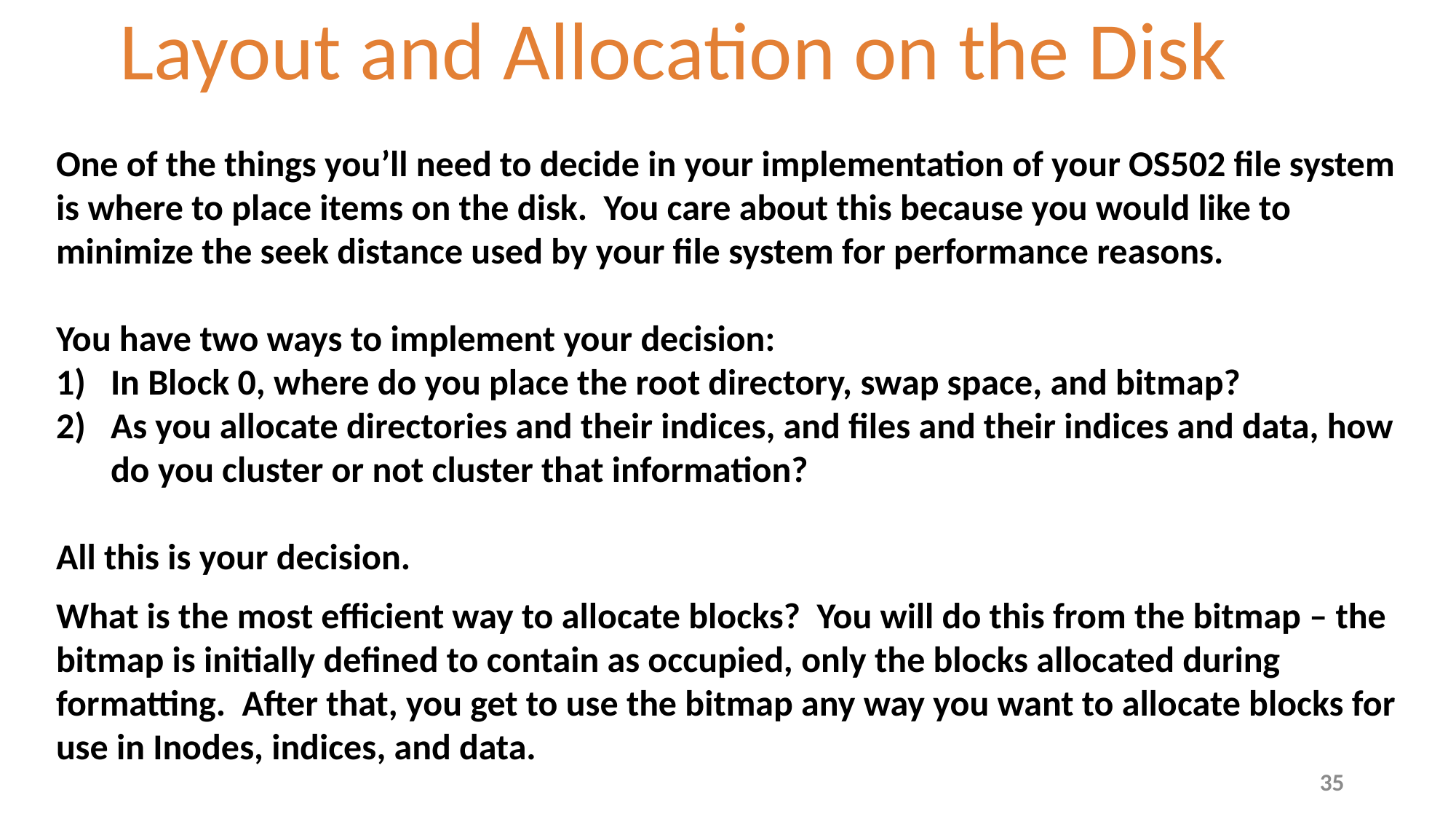

# Layout and Allocation on the Disk
One of the things you’ll need to decide in your implementation of your OS502 file system is where to place items on the disk.  You care about this because you would like to minimize the seek distance used by your file system for performance reasons.

You have two ways to implement your decision:
In Block 0, where do you place the root directory, swap space, and bitmap?
As you allocate directories and their indices, and files and their indices and data, how do you cluster or not cluster that information?

All this is your decision.
What is the most efficient way to allocate blocks?  You will do this from the bitmap – the bitmap is initially defined to contain as occupied, only the blocks allocated during formatting.  After that, you get to use the bitmap any way you want to allocate blocks for use in Inodes, indices, and data.

35